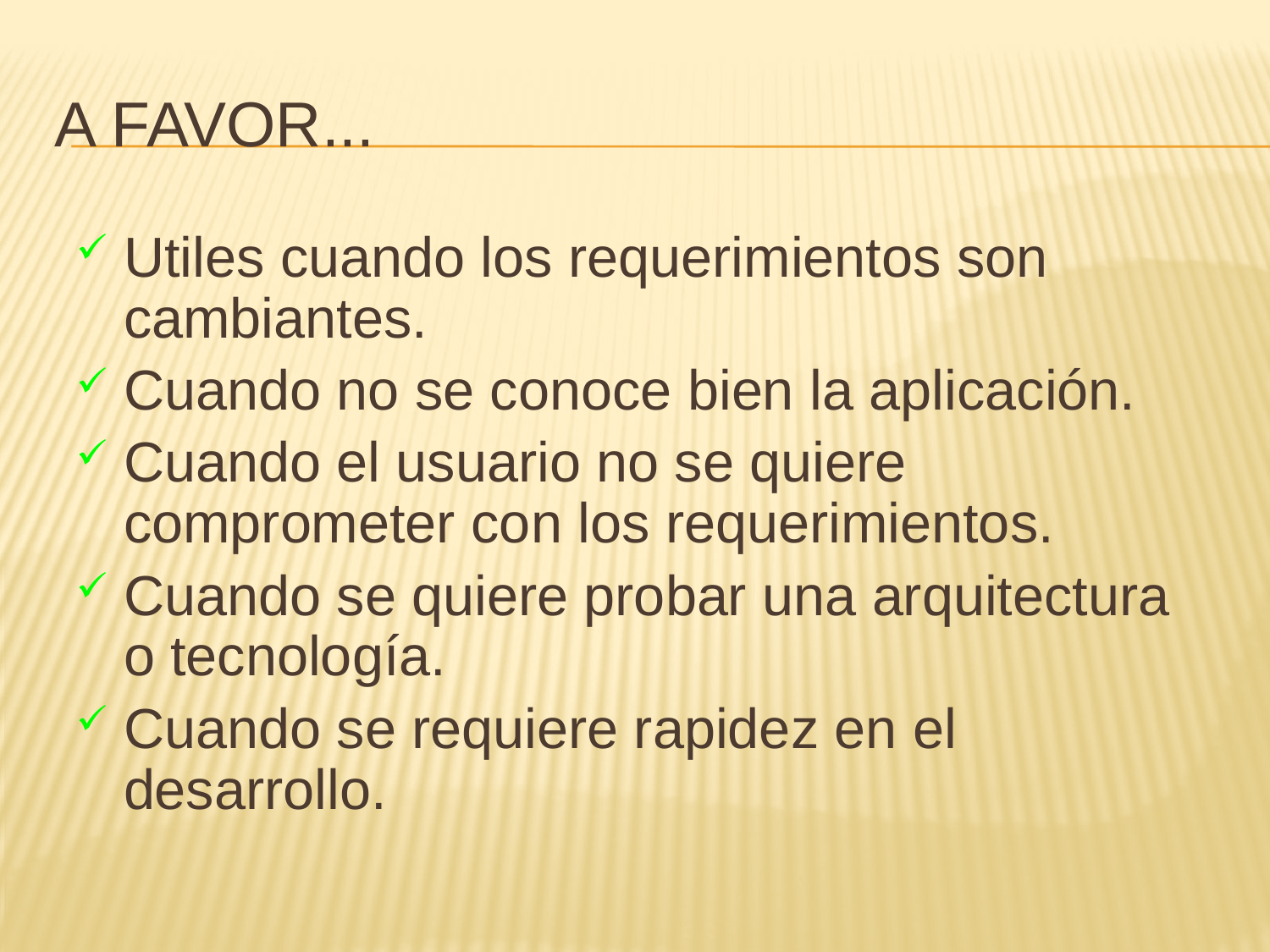

# A Favor...
Utiles cuando los requerimientos son cambiantes.
Cuando no se conoce bien la aplicación.
Cuando el usuario no se quiere comprometer con los requerimientos.
Cuando se quiere probar una arquitectura o tecnología.
Cuando se requiere rapidez en el desarrollo.